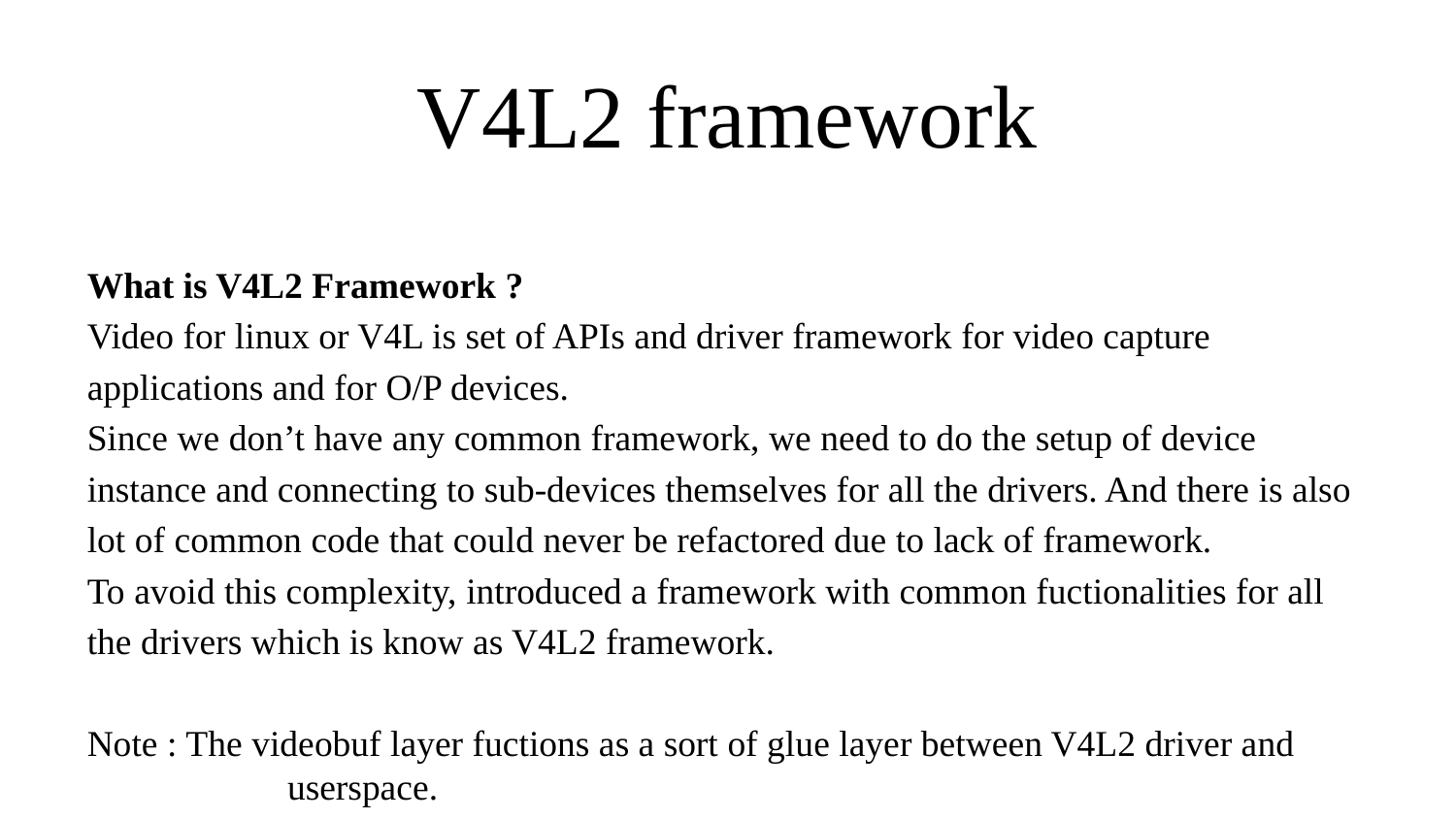

V4L2 framework
What is V4L2 Framework ?
Video for linux or V4L is set of APIs and driver framework for video capture
applications and for O/P devices.
Since we don’t have any common framework, we need to do the setup of device
instance and connecting to sub-devices themselves for all the drivers. And there is also
lot of common code that could never be refactored due to lack of framework.
To avoid this complexity, introduced a framework with common fuctionalities for all
the drivers which is know as V4L2 framework.

Note : The videobuf layer fuctions as a sort of glue layer between V4L2 driver and     	userspace.